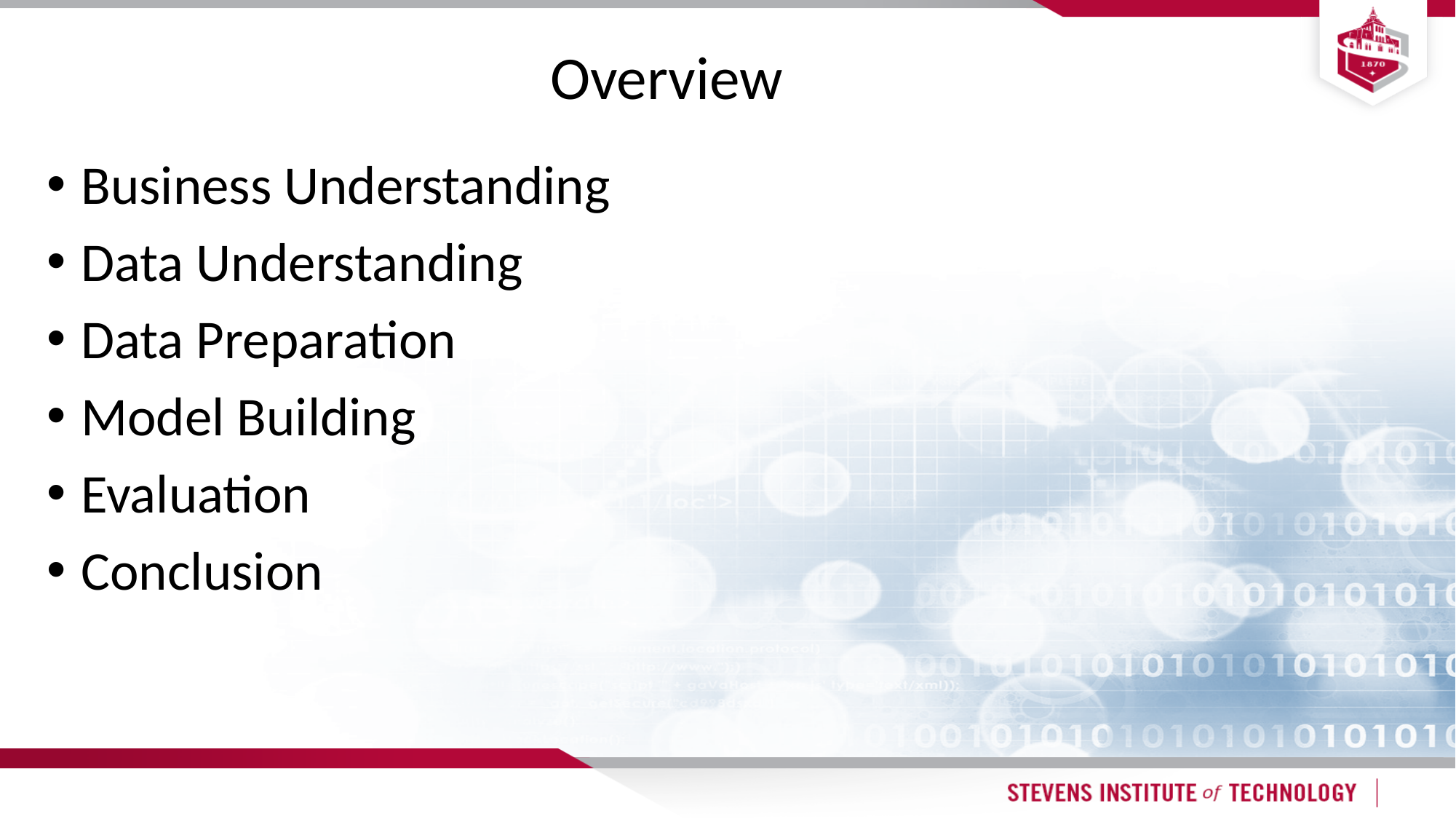

# Overview
Business Understanding
Data Understanding
Data Preparation
Model Building
Evaluation
Conclusion